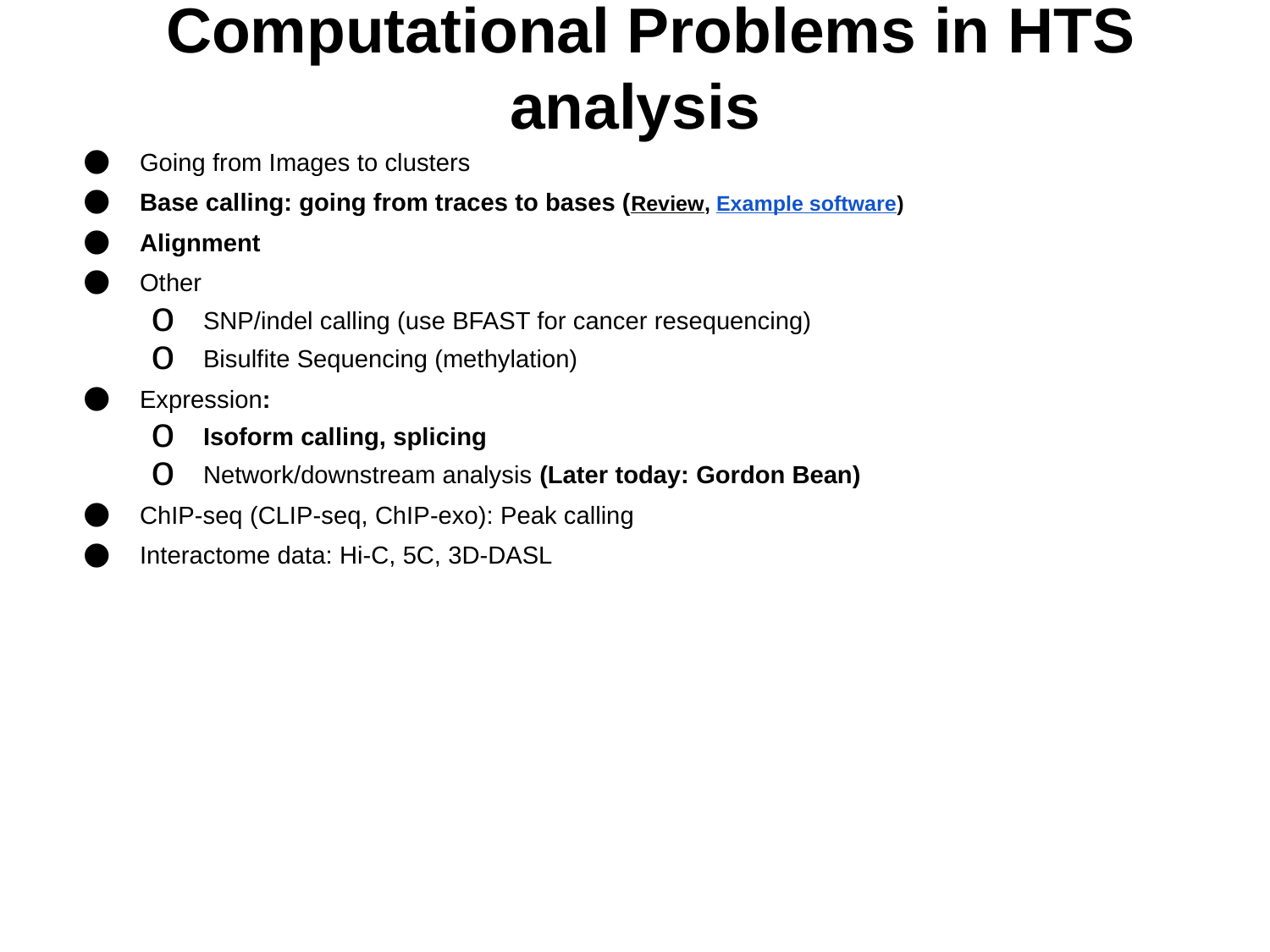

# Computational Problems in HTS analysis
Going from Images to clusters
Base calling: going from traces to bases (Review, Example software)
Alignment
Other
SNP/indel calling (use BFAST for cancer resequencing)
Bisulfite Sequencing (methylation)
Expression:
Isoform calling, splicing
Network/downstream analysis (Later today: Gordon Bean)
ChIP-seq (CLIP-seq, ChIP-exo): Peak calling
Interactome data: Hi-C, 5C, 3D-DASL